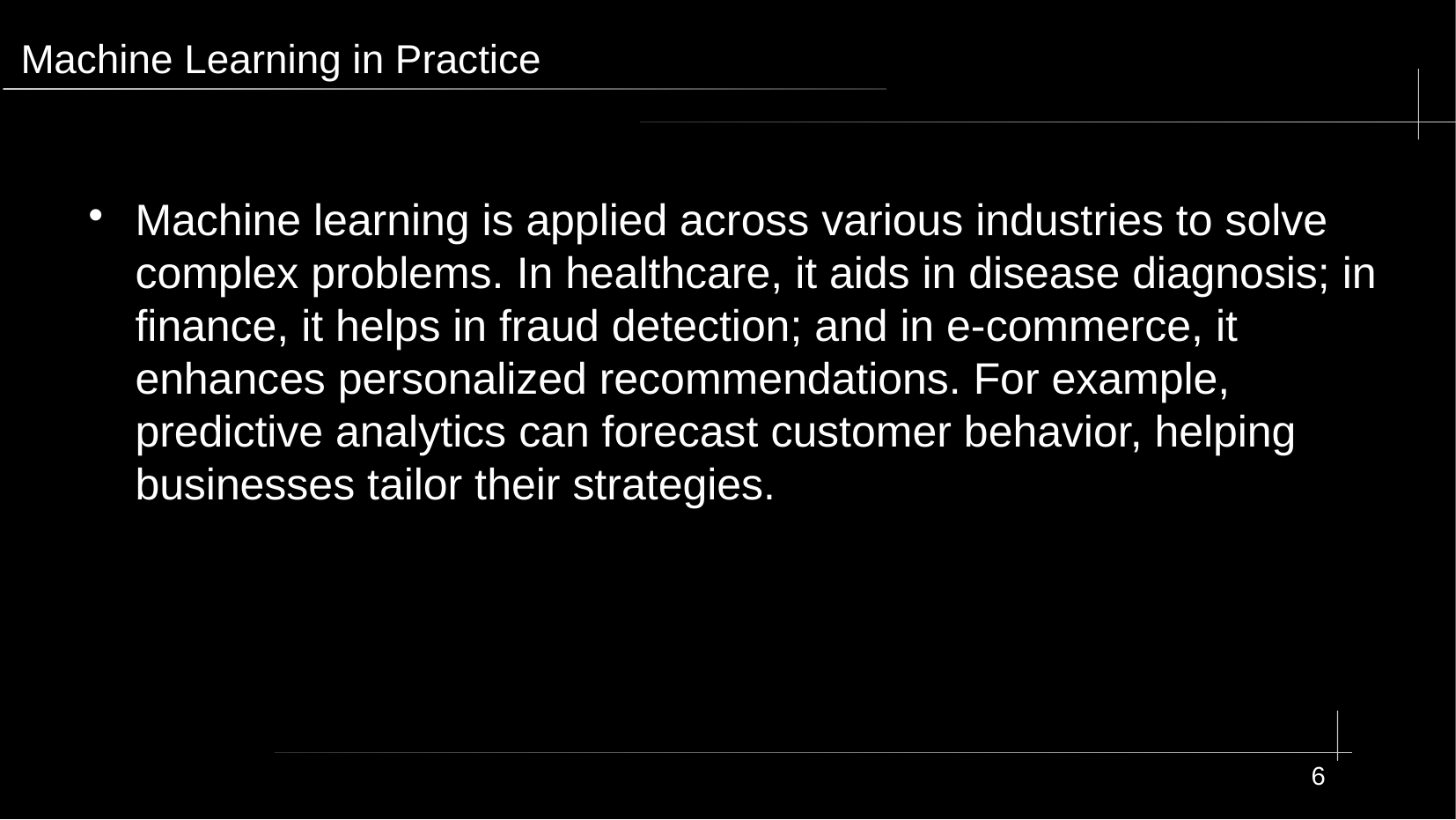

# Machine Learning in Practice
Machine learning is applied across various industries to solve complex problems. In healthcare, it aids in disease diagnosis; in finance, it helps in fraud detection; and in e-commerce, it enhances personalized recommendations. For example, predictive analytics can forecast customer behavior, helping businesses tailor their strategies.
6